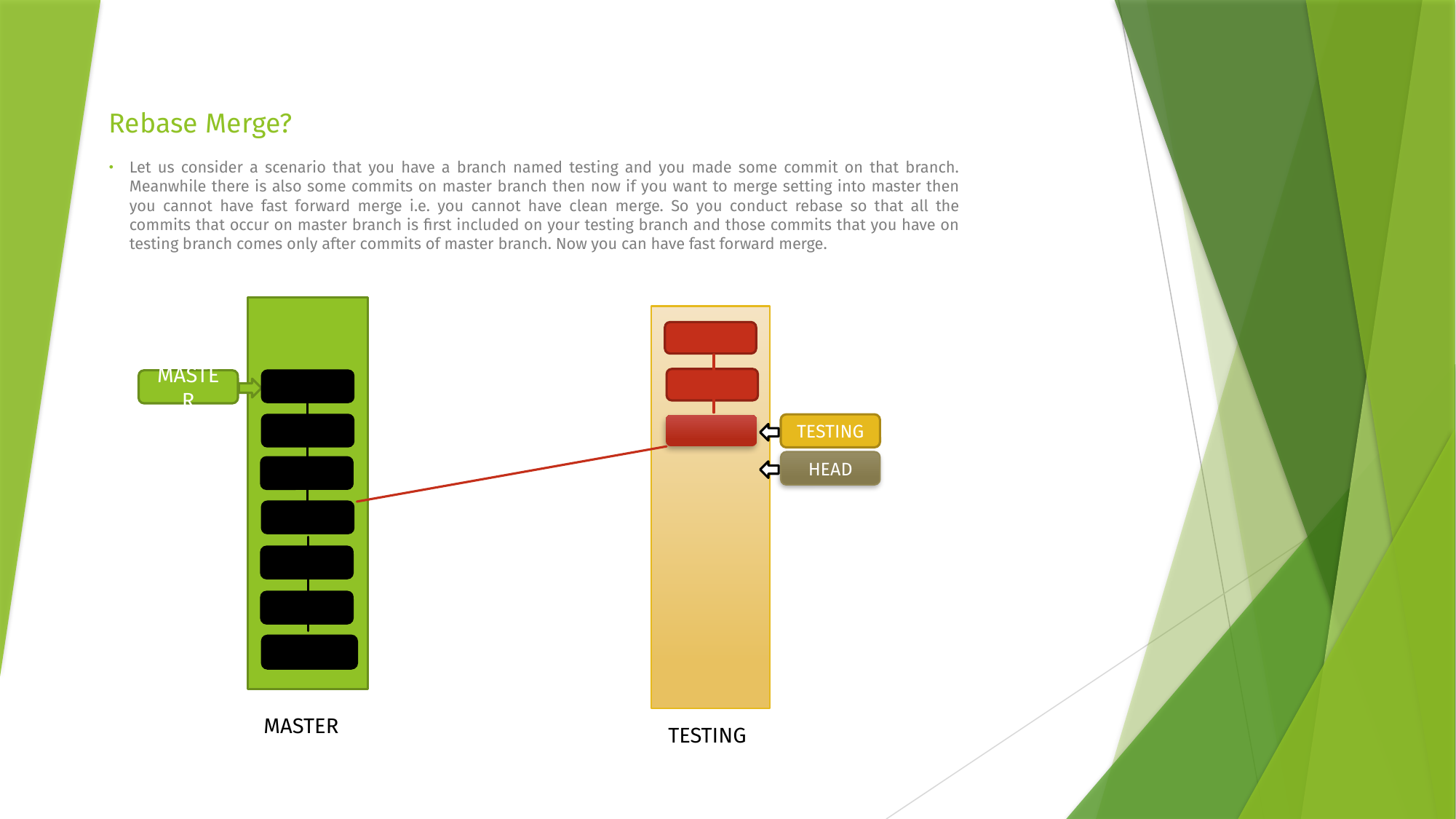

# Rebase Merge?
Let us consider a scenario that you have a branch named testing and you made some commit on that branch. Meanwhile there is also some commits on master branch then now if you want to merge setting into master then you cannot have fast forward merge i.e. you cannot have clean merge. So you conduct rebase so that all the commits that occur on master branch is first included on your testing branch and those commits that you have on testing branch comes only after commits of master branch. Now you can have fast forward merge.

MASTER

TESTING

HEAD

MASTER
TESTING